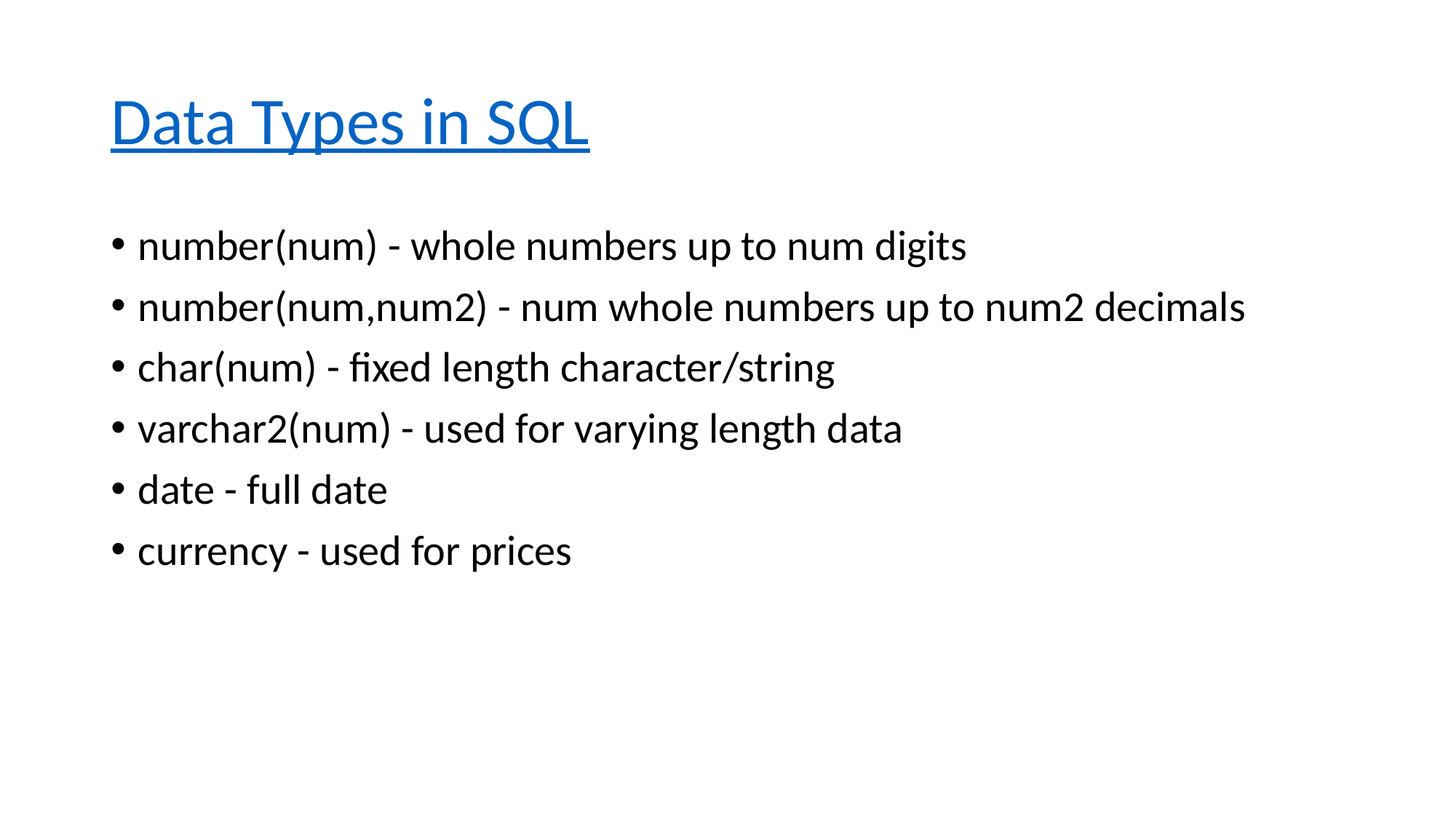

# Data Types in SQL
number(num) - whole numbers up to num digits
number(num,num2) - num whole numbers up to num2 decimals
char(num) - fixed length character/string
varchar2(num) - used for varying length data
date - full date
currency - used for prices